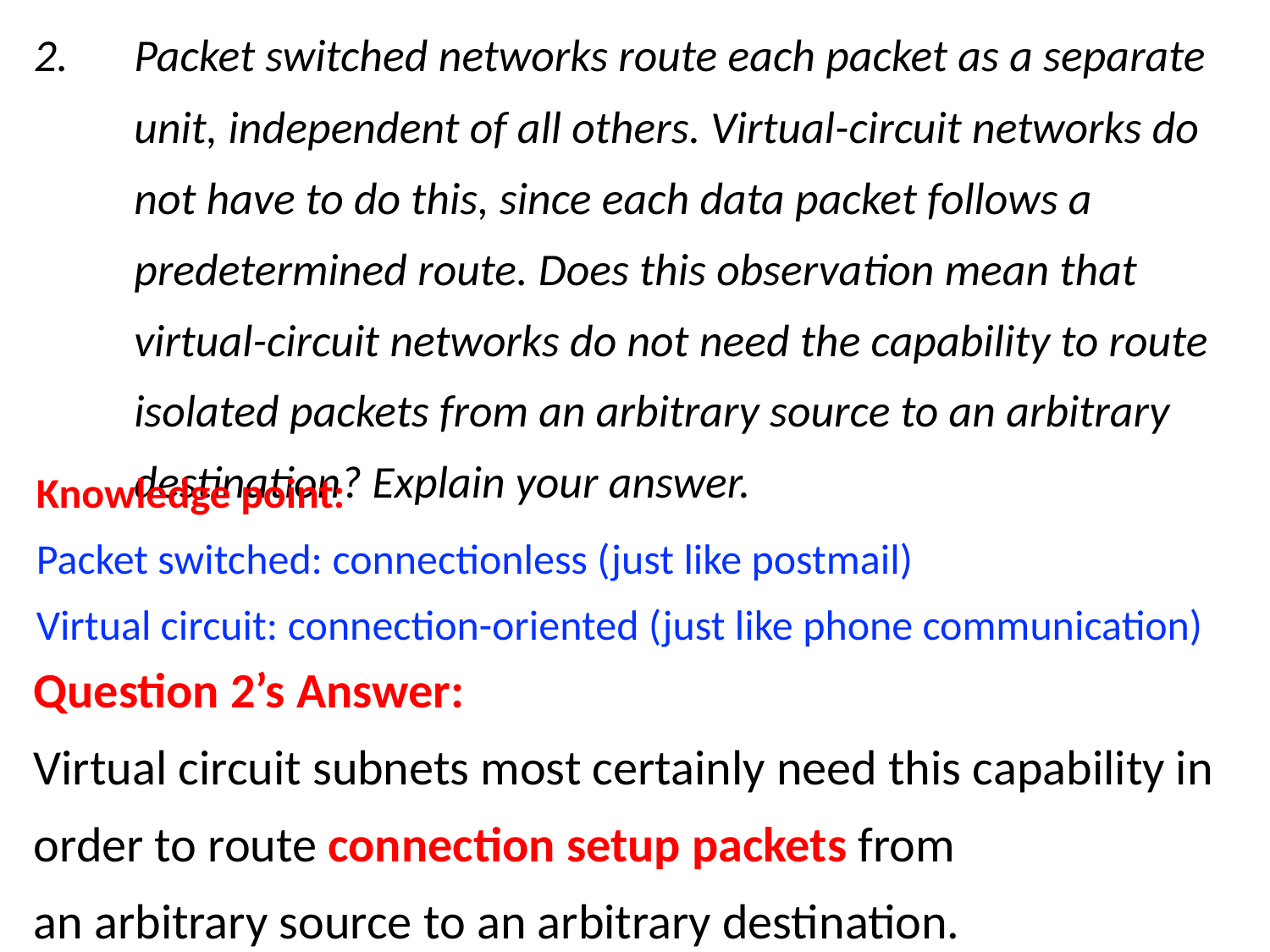

Packet switched networks route each packet as a separate unit, independent of all others. Virtual-circuit networks do not have to do this, since each data packet follows a predetermined route. Does this observation mean that virtual-circuit networks do not need the capability to route isolated packets from an arbitrary source to an arbitrary destination? Explain your answer.

Knowledge point:
Packet switched: connectionless (just like postmail)
Virtual circuit: connection-oriented (just like phone communication)
	Question 2’s Answer:
Virtual circuit subnets most certainly need this capability in order to route connection setup packets from
an arbitrary source to an arbitrary destination.